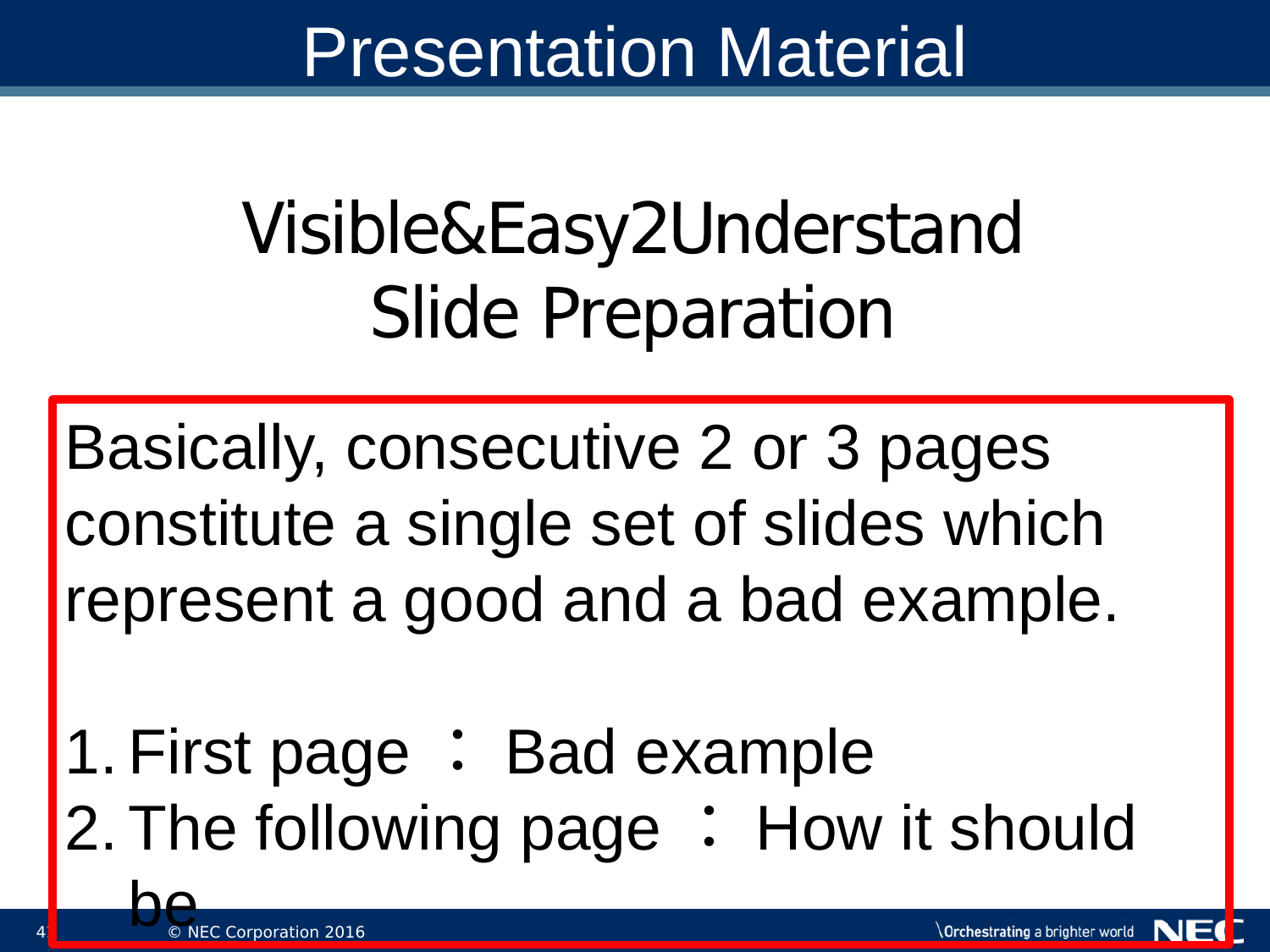

# Presentation Material
Visible&Easy2Understand
Slide Preparation
Basically, consecutive 2 or 3 pages constitute a single set of slides which represent a good and a bad example.

First page：Bad example
The following page：How it should be